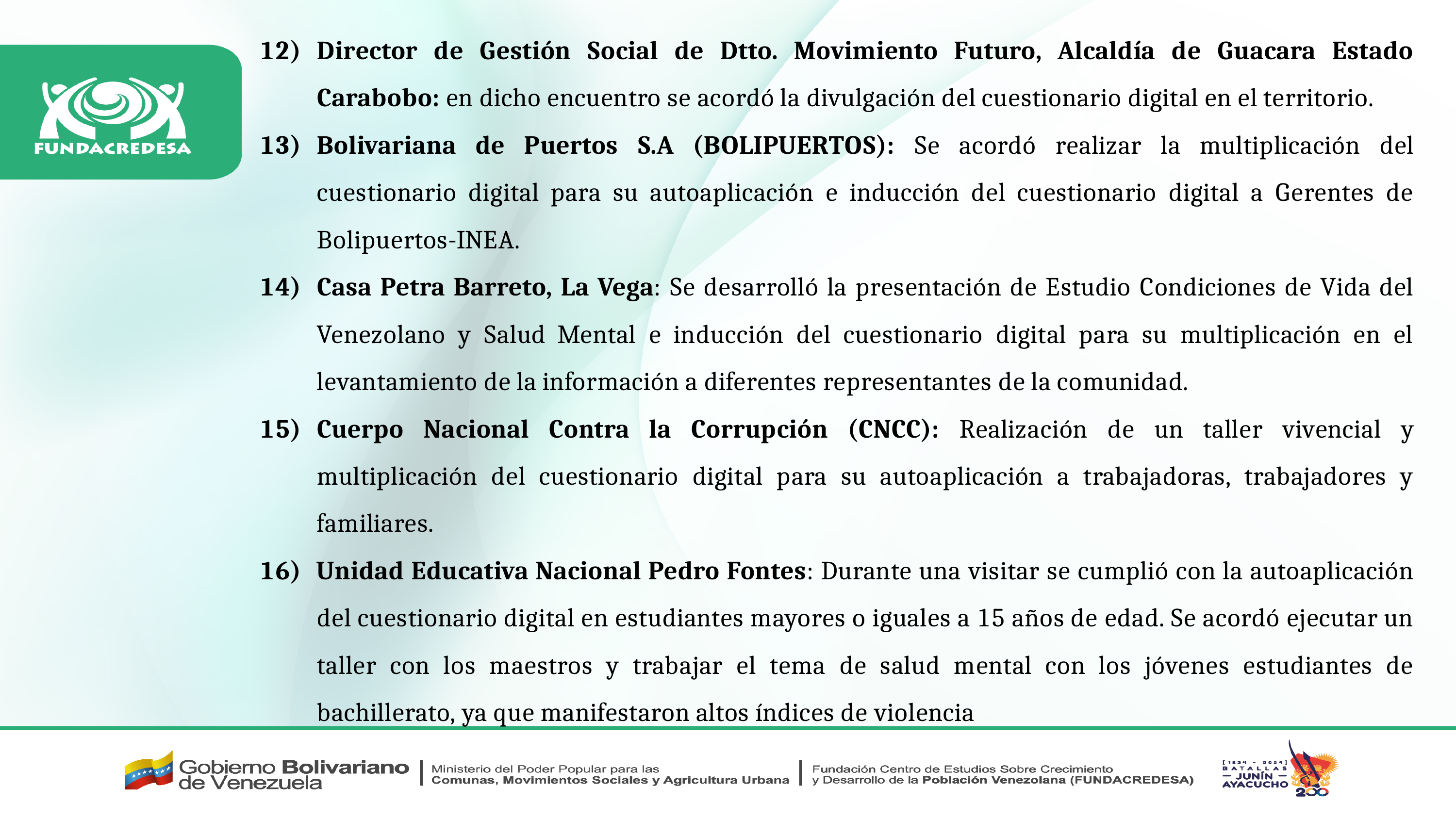

Director de Gestión Social de Dtto. Movimiento Futuro, Alcaldía de Guacara Estado Carabobo: en dicho encuentro se acordó la divulgación del cuestionario digital en el territorio.
Bolivariana de Puertos S.A (BOLIPUERTOS): Se acordó realizar la multiplicación del cuestionario digital para su autoaplicación e inducción del cuestionario digital a Gerentes de Bolipuertos-INEA.
Casa Petra Barreto, La Vega: Se desarrolló la presentación de Estudio Condiciones de Vida del Venezolano y Salud Mental e inducción del cuestionario digital para su multiplicación en el levantamiento de la información a diferentes representantes de la comunidad.
Cuerpo Nacional Contra la Corrupción (CNCC): Realización de un taller vivencial y multiplicación del cuestionario digital para su autoaplicación a trabajadoras, trabajadores y familiares.
Unidad Educativa Nacional Pedro Fontes: Durante una visitar se cumplió con la autoaplicación del cuestionario digital en estudiantes mayores o iguales a 15 años de edad. Se acordó ejecutar un taller con los maestros y trabajar el tema de salud mental con los jóvenes estudiantes de bachillerato, ya que manifestaron altos índices de violencia